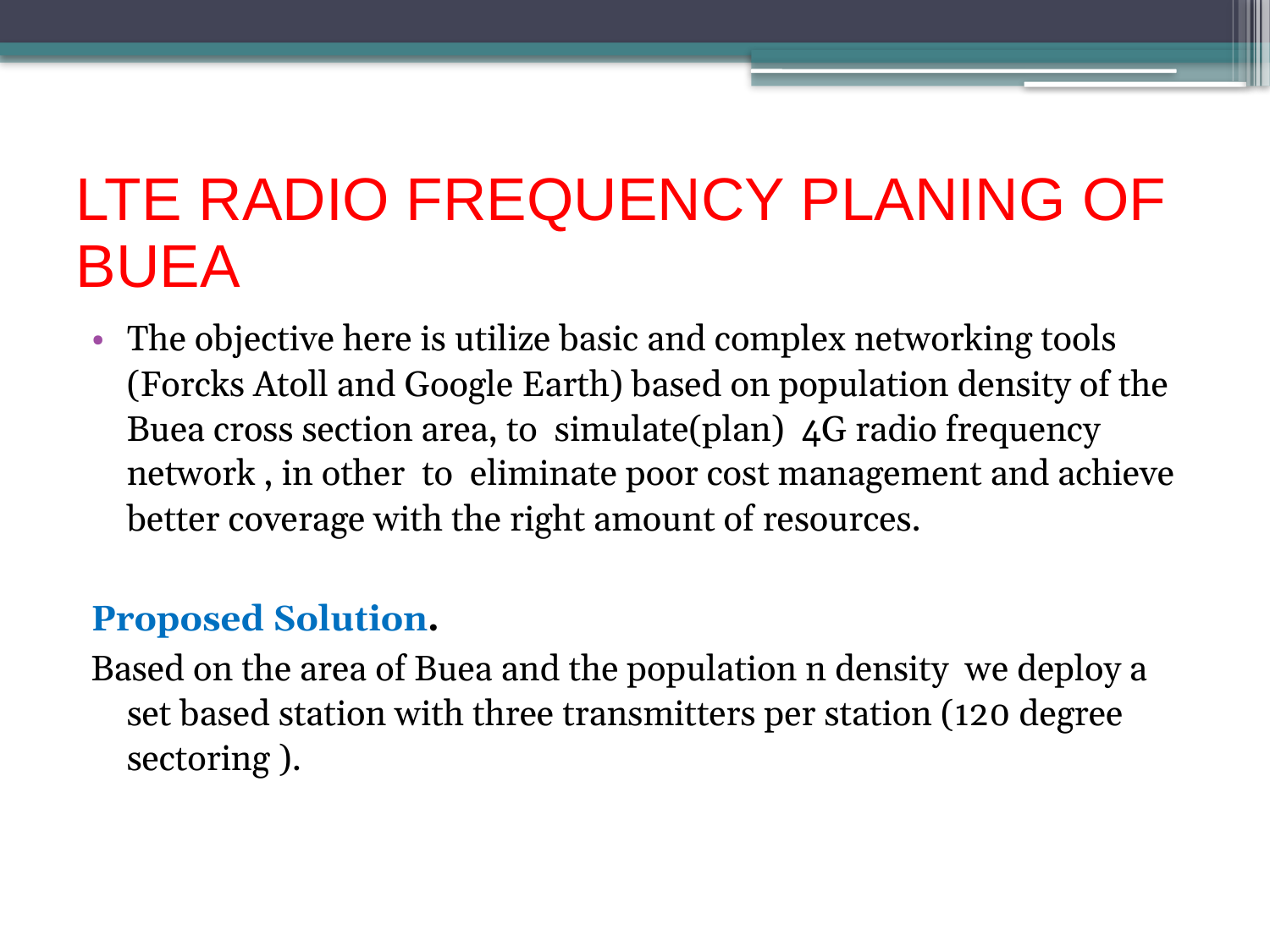

# LTE RADIO FREQUENCY PLANING OF BUEA
The objective here is utilize basic and complex networking tools (Forcks Atoll and Google Earth) based on population density of the Buea cross section area, to  simulate(plan)  4G radio frequency network , in other  to  eliminate poor cost management and achieve better coverage with the right amount of resources.

Proposed Solution.
Based on the area of Buea and the population n density  we deploy a set based station with three transmitters per station (120 degree sectoring ).